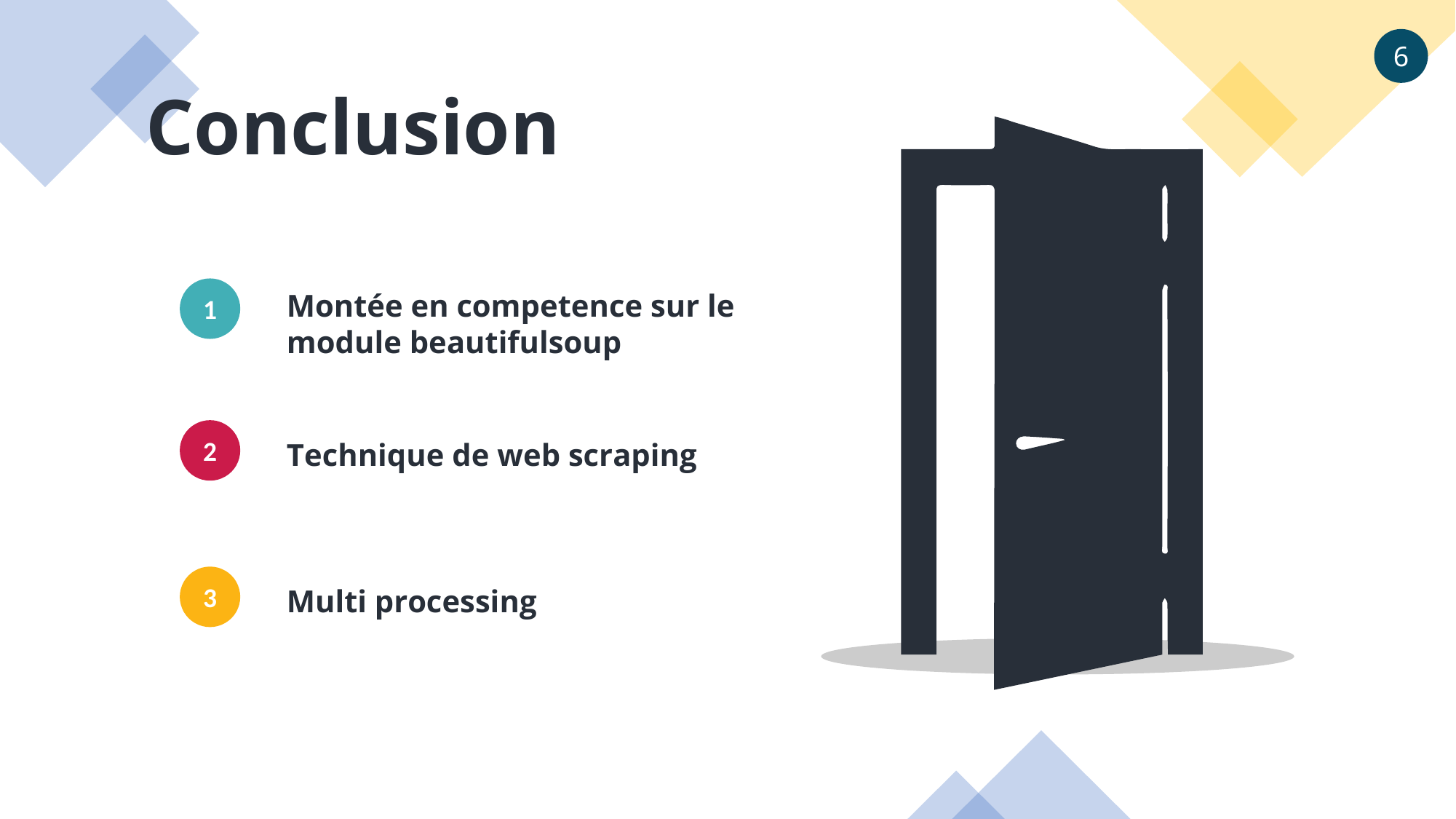

6

Conclusion

1
Montée en competence sur le module beautifulsoup
2
Technique de web scraping
3
Multi processing